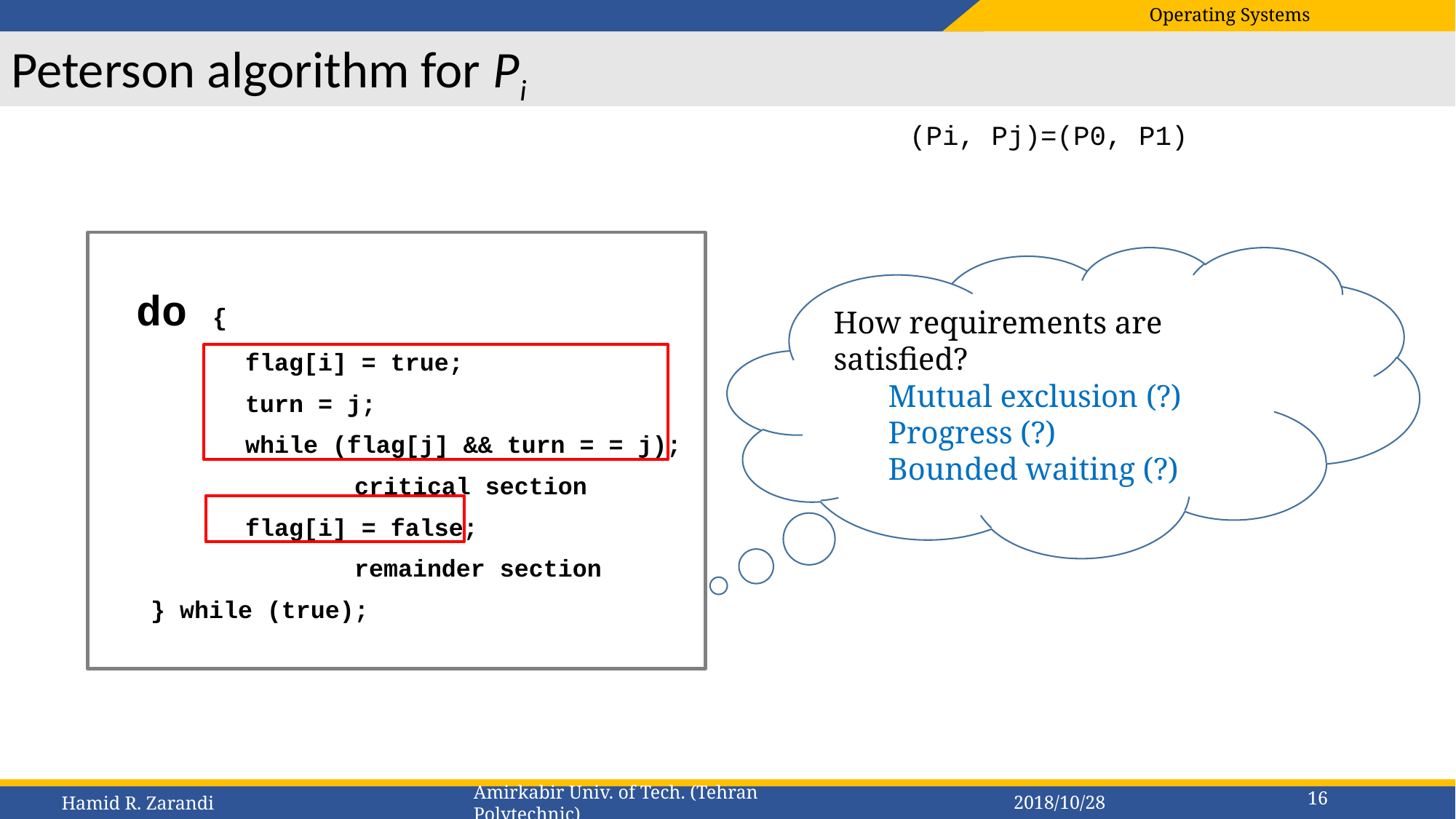

# Peterson algorithm for Pi
(Pi, Pj)=(P0, P1)

	do {
		flag[i] = true;
		turn = j;
		while (flag[j] && turn = = j);
			critical section
		flag[i] = false;
			remainder section
	 } while (true);

How requirements are satisfied?
Mutual exclusion (?)
Progress (?)
Bounded waiting (?)